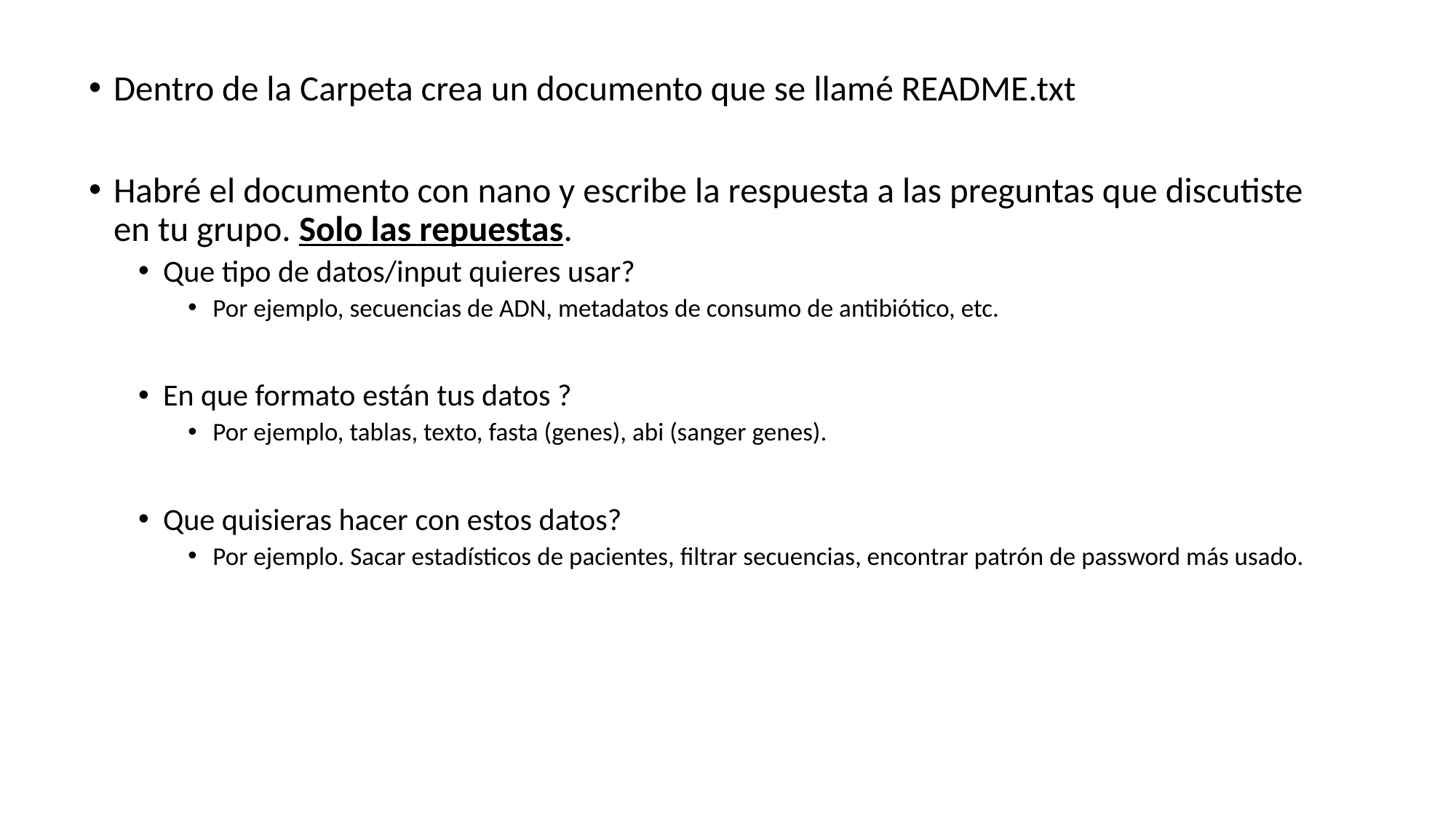

Dentro de la Carpeta crea un documento que se llamé README.txt

Habré el documento con nano y escribe la respuesta a las preguntas que discutiste en tu grupo. Solo las repuestas.
Que tipo de datos/input quieres usar?
Por ejemplo, secuencias de ADN, metadatos de consumo de antibiótico, etc.

En que formato están tus datos ?
Por ejemplo, tablas, texto, fasta (genes), abi (sanger genes).

Que quisieras hacer con estos datos?
Por ejemplo. Sacar estadísticos de pacientes, filtrar secuencias, encontrar patrón de password más usado.